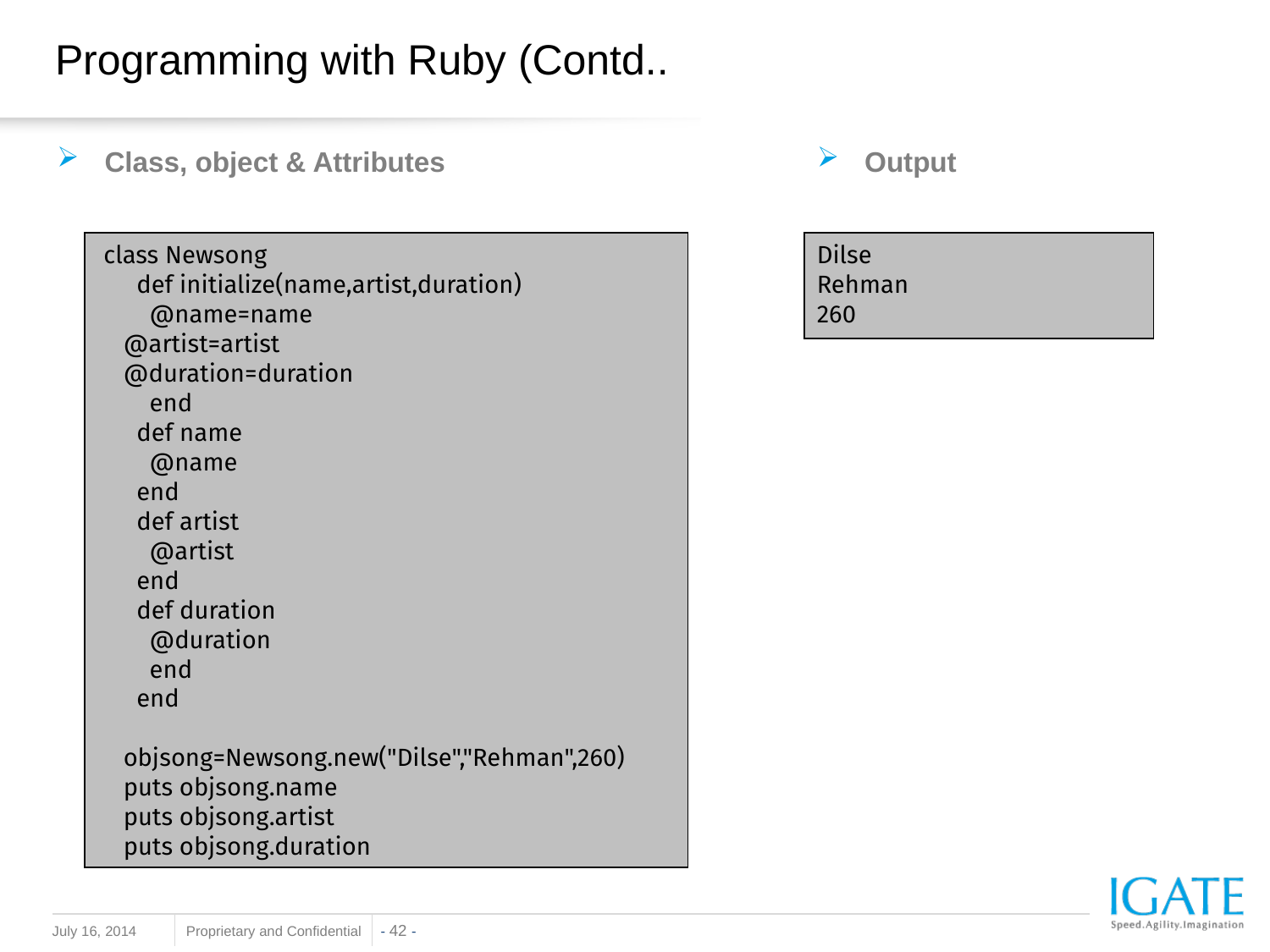

# Programming with Ruby (Contd..
Class, object & Attributes

Output
 class Newsong
      def initialize(name,artist,duration)
        @name=name
    @artist=artist
    @duration=duration
        end
      def name
        @name
      end
      def artist
        @artist
      end
      def duration
        @duration
        end
      end

    objsong=Newsong.new("Dilse","Rehman",260)
    puts objsong.name
    puts objsong.artist
    puts objsong.duration
Dilse
Rehman
260